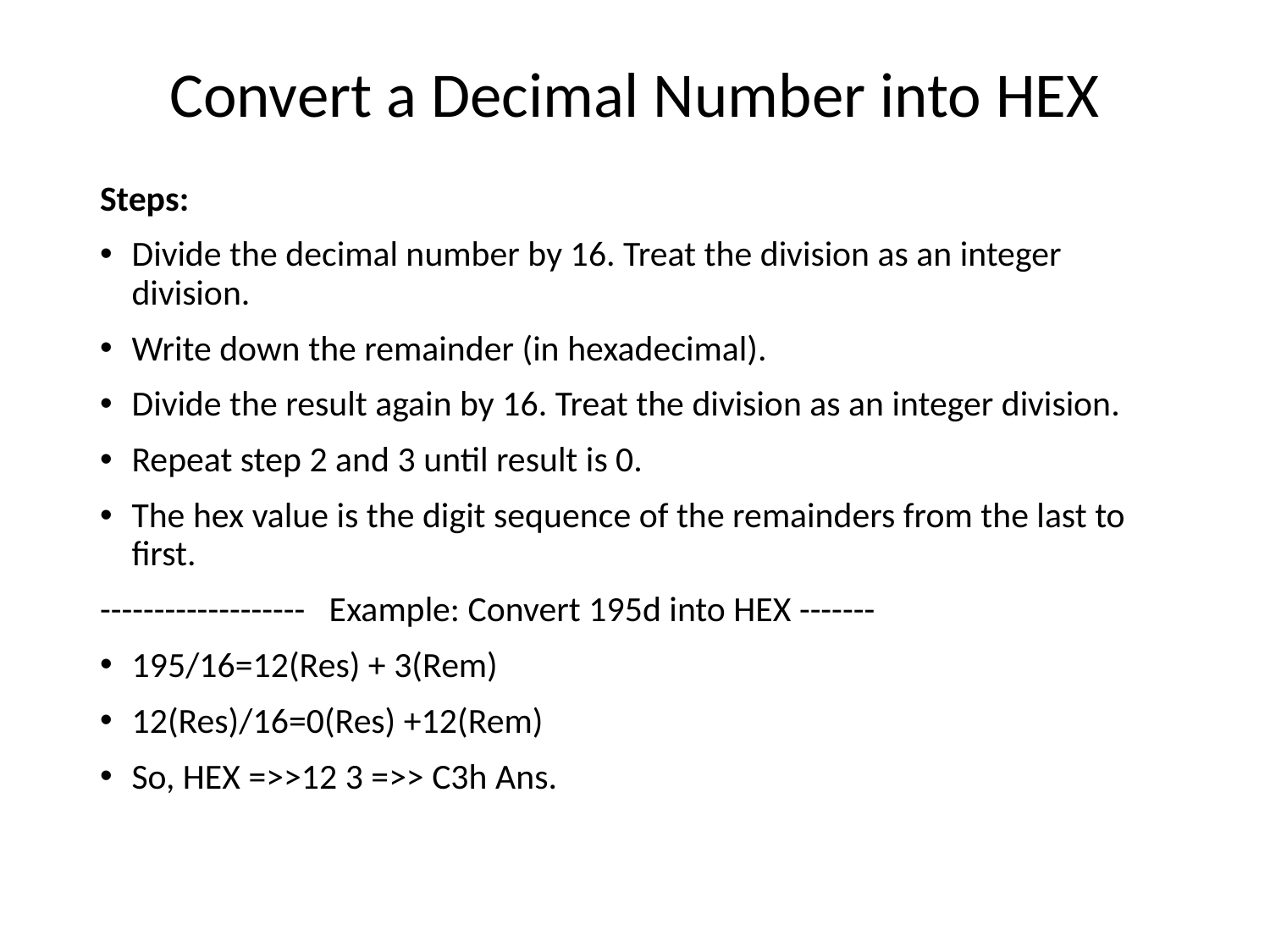

# Convert a Decimal Number into HEX
Steps:
Divide the decimal number by 16. Treat the division as an integer division.
Write down the remainder (in hexadecimal).
Divide the result again by 16. Treat the division as an integer division.
Repeat step 2 and 3 until result is 0.
The hex value is the digit sequence of the remainders from the last to first.
-------------------   Example: Convert 195d into HEX -------
195/16=12(Res) + 3(Rem)
12(Res)/16=0(Res) +12(Rem)
So, HEX =>>12 3 =>> C3h Ans.